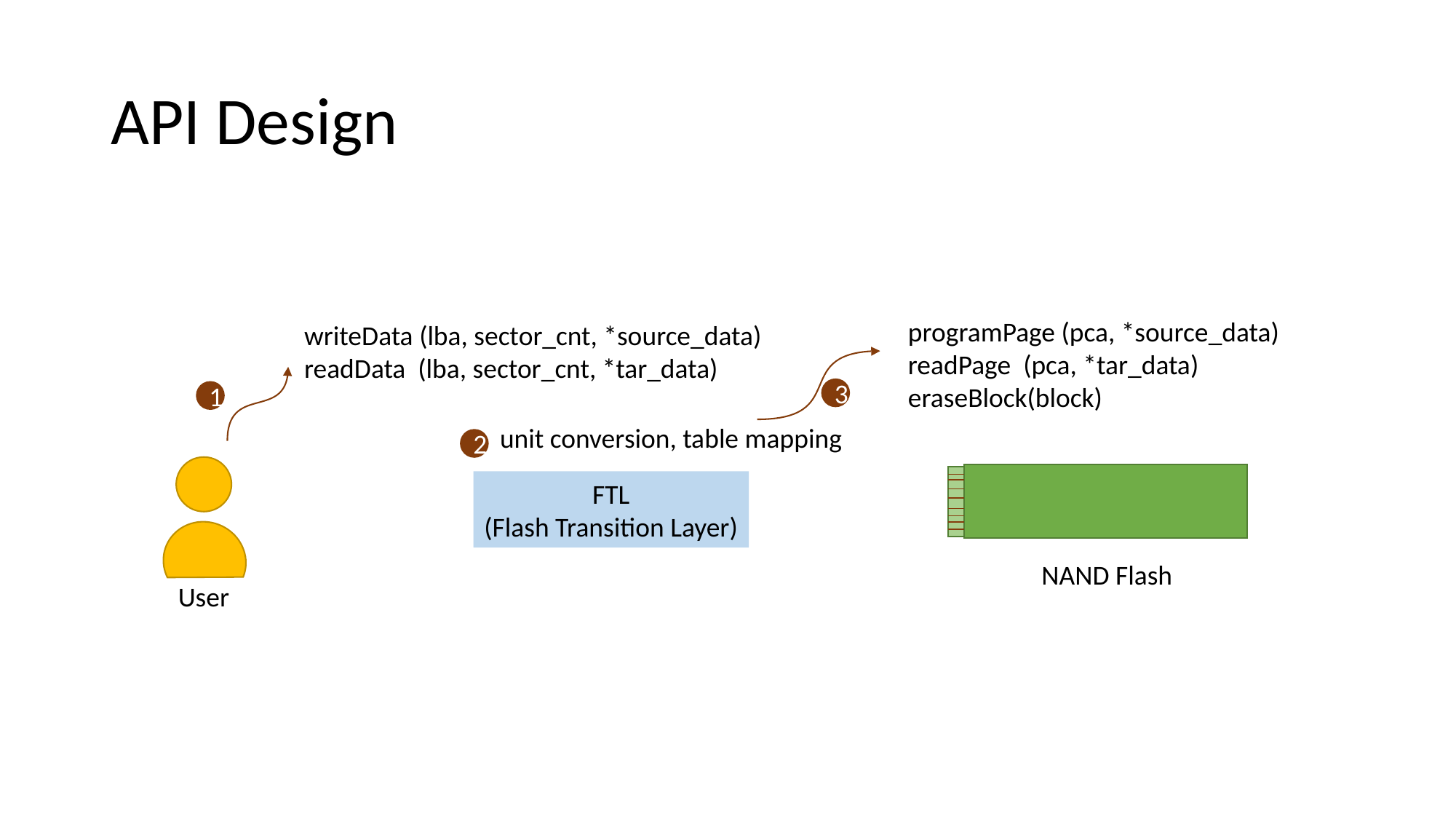

# API Design
programPage (pca, *source_data)
readPage  (pca, *tar_data)
eraseBlock(block)
writeData (lba, sector_cnt, *source_data)
readData  (lba, sector_cnt, *tar_data)

3
1
unit conversion, table mapping
2

FTL
(Flash Transition Layer)
NAND Flash
User